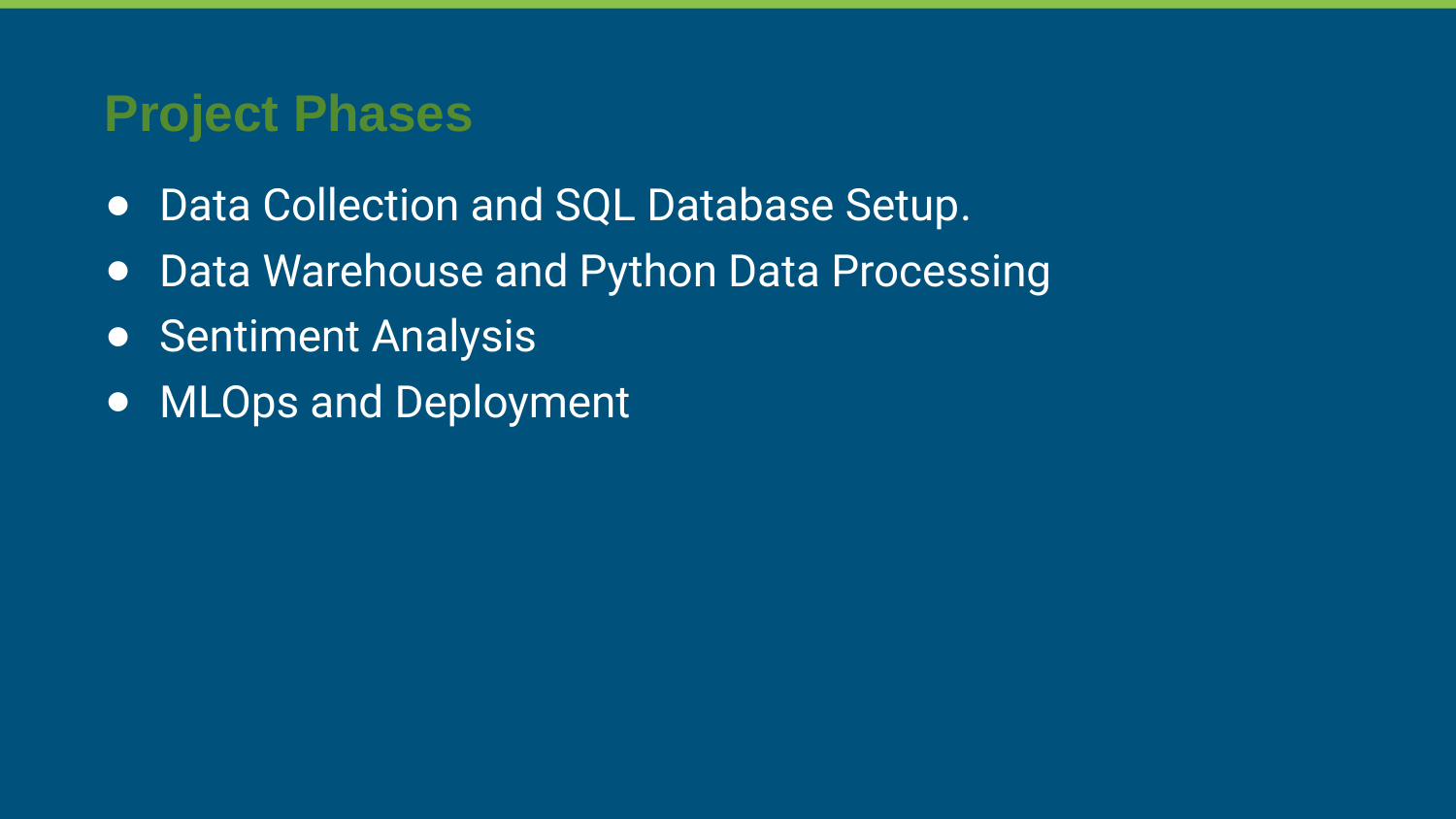

# Project Phases
Data Collection and SQL Database Setup.
Data Warehouse and Python Data Processing
Sentiment Analysis
MLOps and Deployment